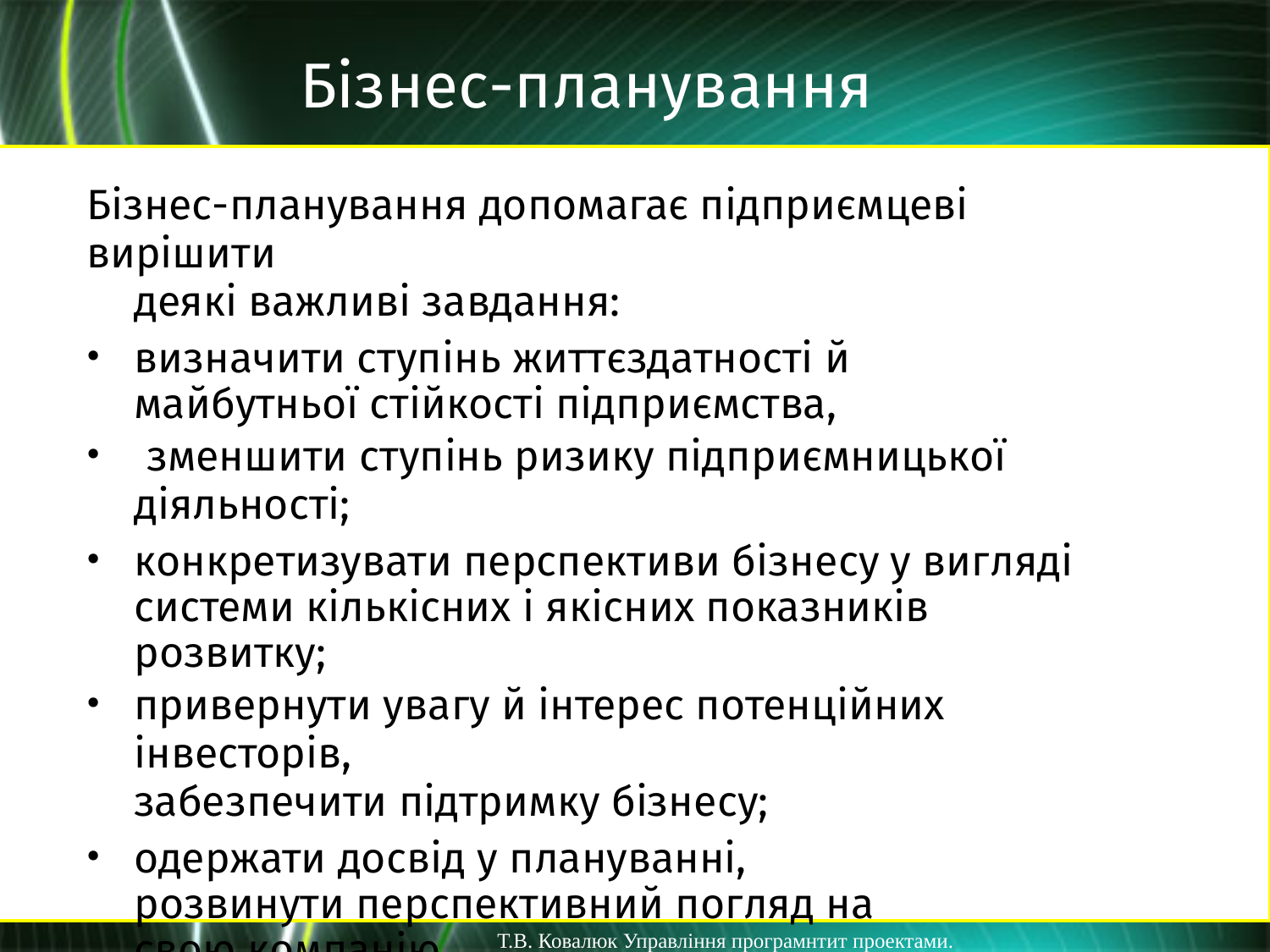

Бізнес-планування
Бізнес-планування допомагає підприємцеві вирішити
деякі важливі завдання:
визначити ступінь життєздатності й майбутньої стійкості підприємства,
зменшити ступінь ризику підприємницької
діяльності;
конкретизувати перспективи бізнесу у вигляді системи кількісних і якісних показників розвитку;
привернути увагу й інтерес потенційних інвесторів,
забезпечити підтримку бізнесу;
одержати досвід у плануванні, розвинути перспективний погляд на свою компанію.